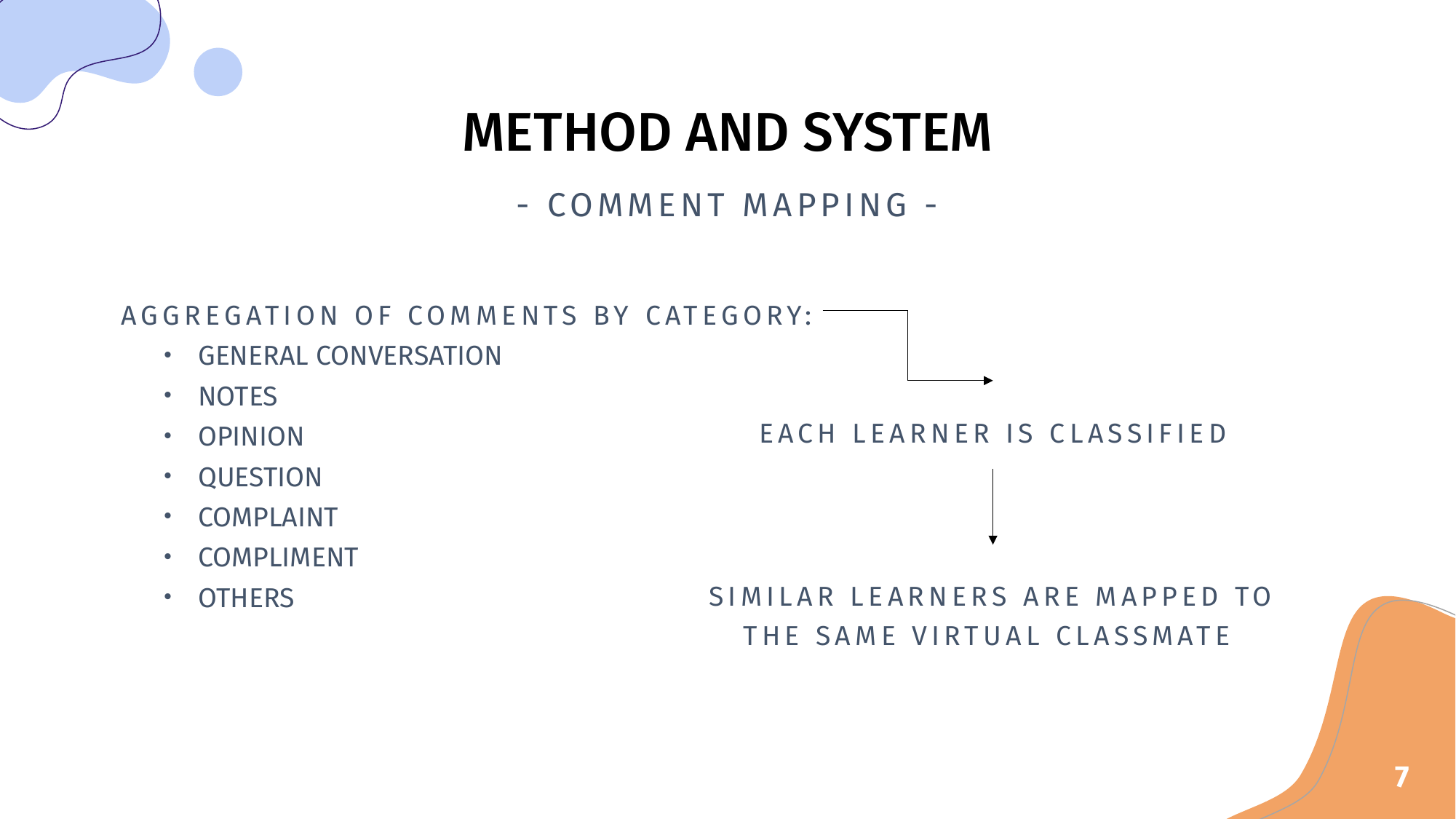

METHOD AND SYSTEM
- COMMENT MAPPING -
 Aggregation of comments by category:
GENERAL CONVERSATION
NOTES
OPINION
QUESTION
COMPLAINT
COMPLIMENT
OTHERS
EACH LEARNER Is classified

Similar Learners are mapped to the same virtual classmate
7